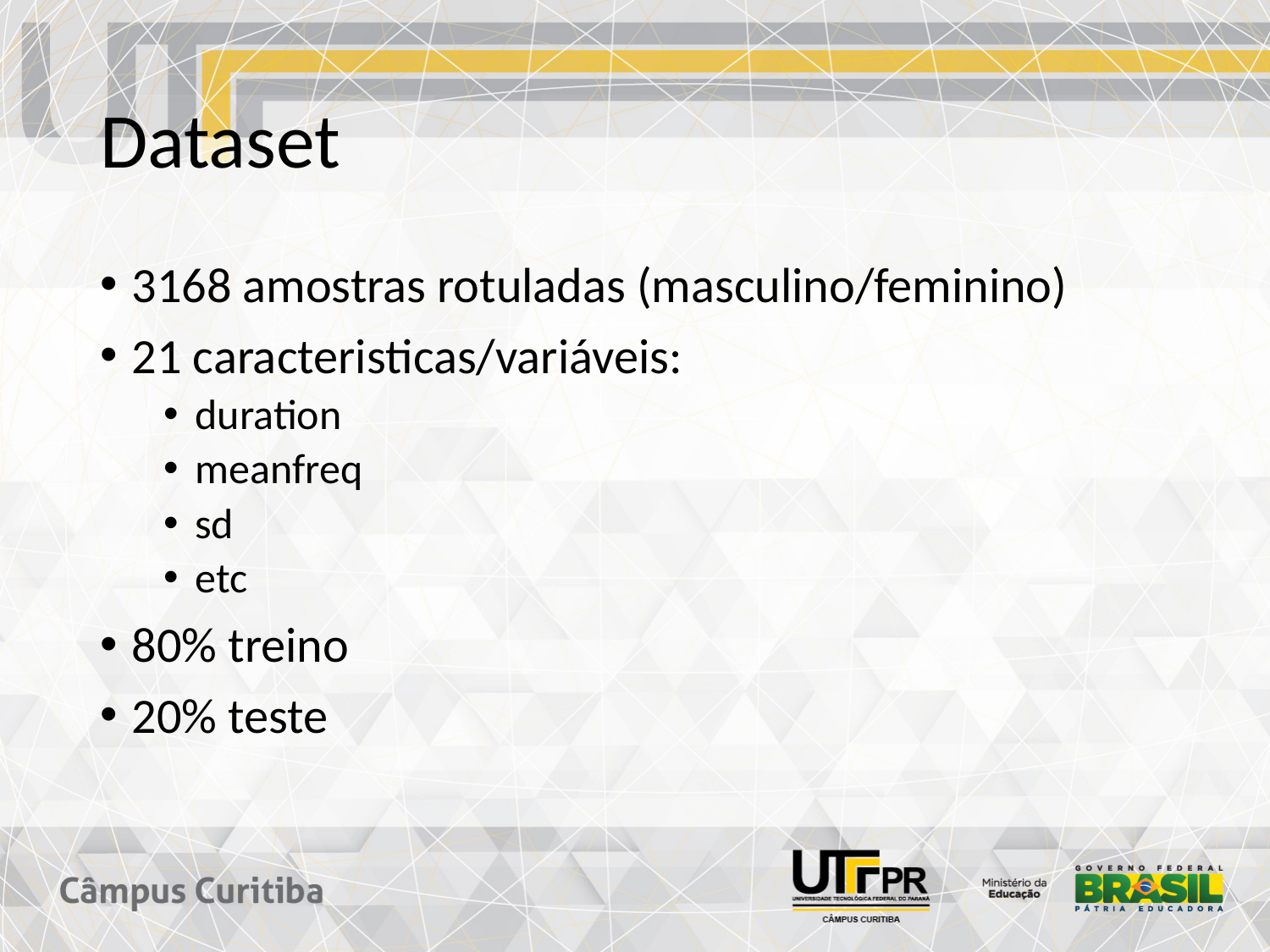

# Dataset
3168 amostras rotuladas (masculino/feminino)
21 caracteristicas/variáveis:
duration
meanfreq
sd
etc
80% treino
20% teste